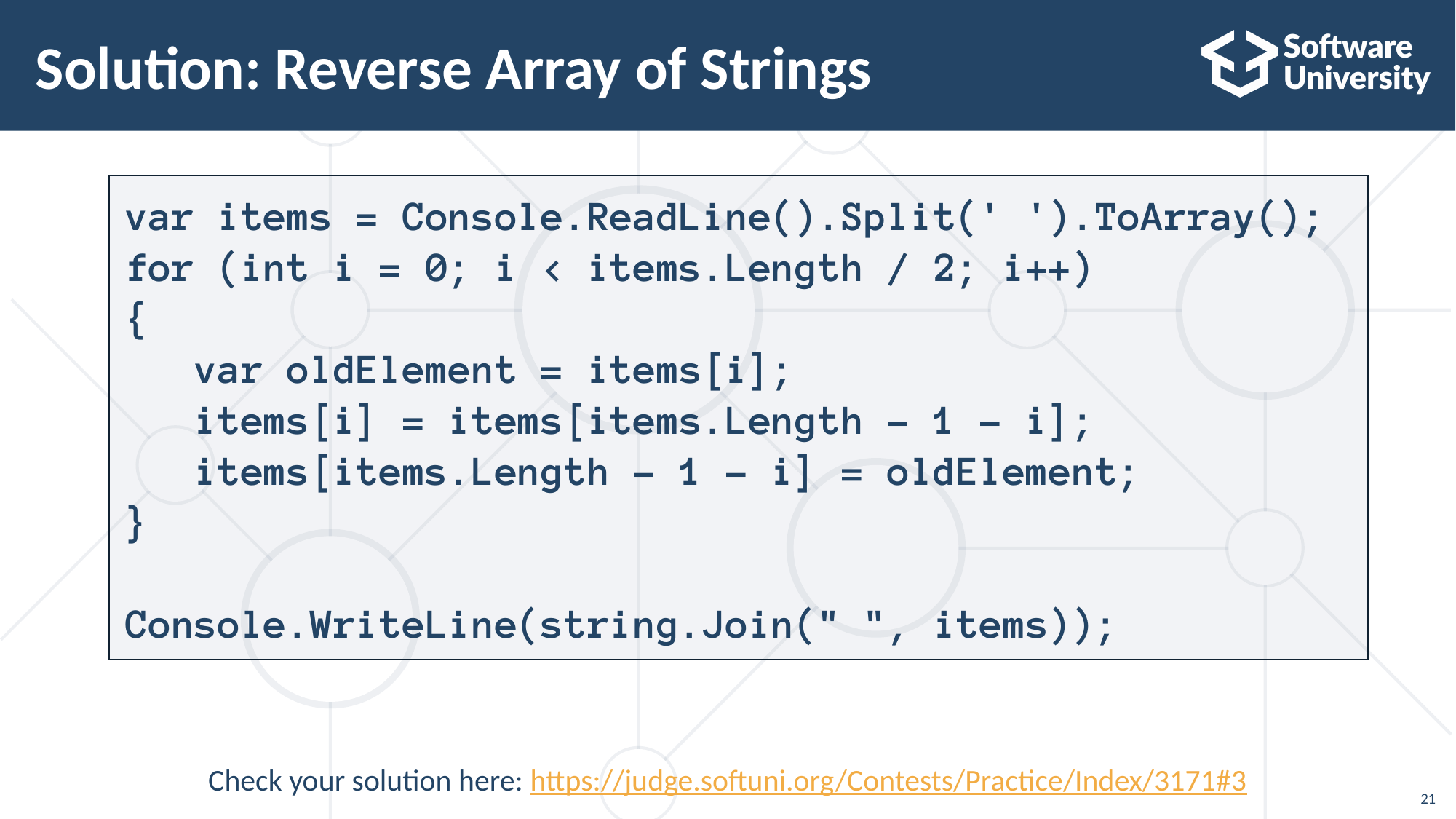

# Solution: Reverse Array of Strings
var items = Console.ReadLine().Split(' ').ToArray();
for (int i = 0; i < items.Length / 2; i++)
{
   var oldElement = items[i];
   items[i] = items[items.Length - 1 - i];
   items[items.Length - 1 - i] = oldElement;
}

Console.WriteLine(string.Join(" ", items));
Check your solution here: https://judge.softuni.org/Contests/Practice/Index/3171#3
21